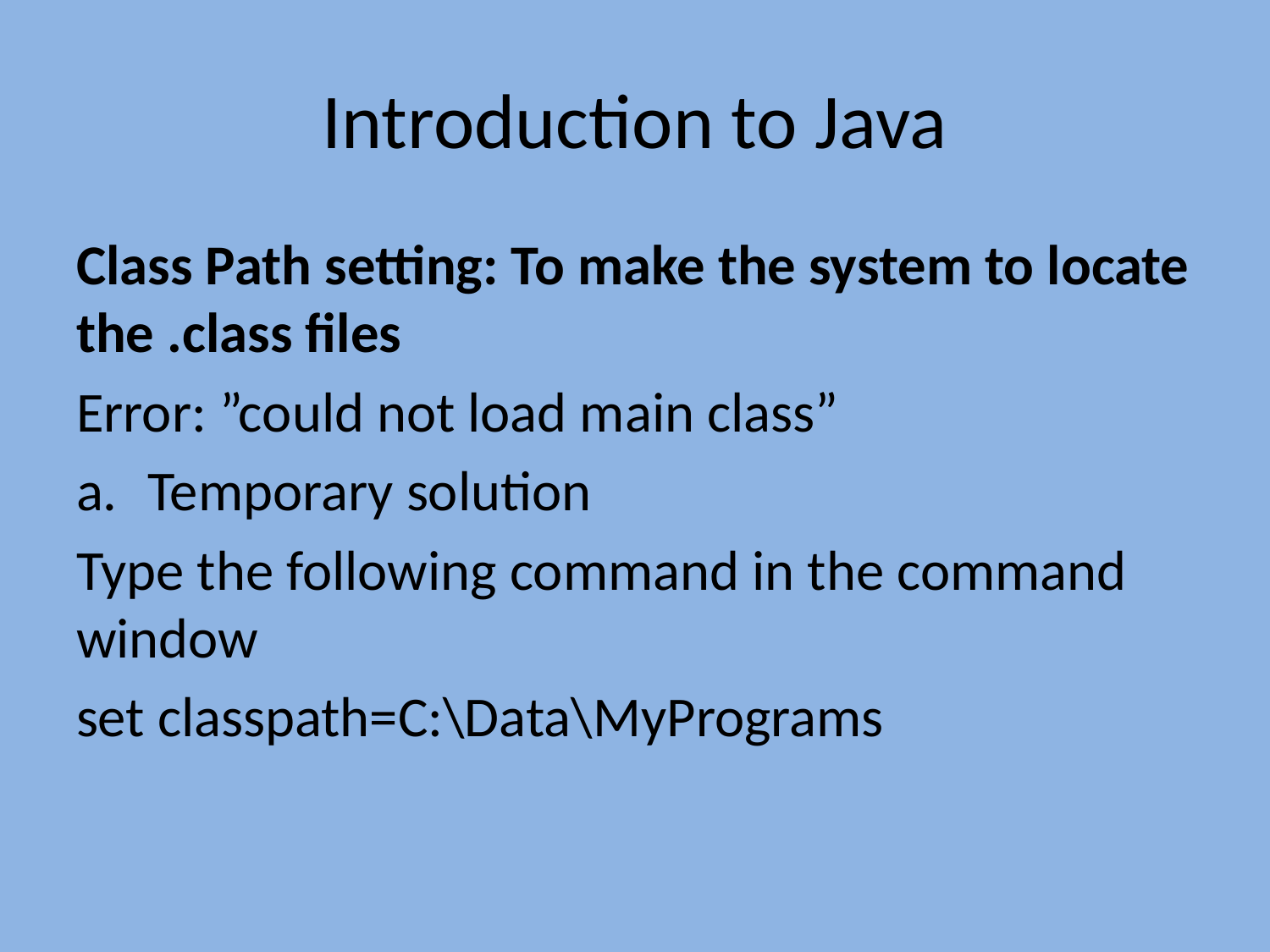

# Introduction to Java
Class Path setting: To make the system to locate the .class files
Error: ”could not load main class”
Temporary solution
Type the following command in the command window
set classpath=C:\Data\MyPrograms